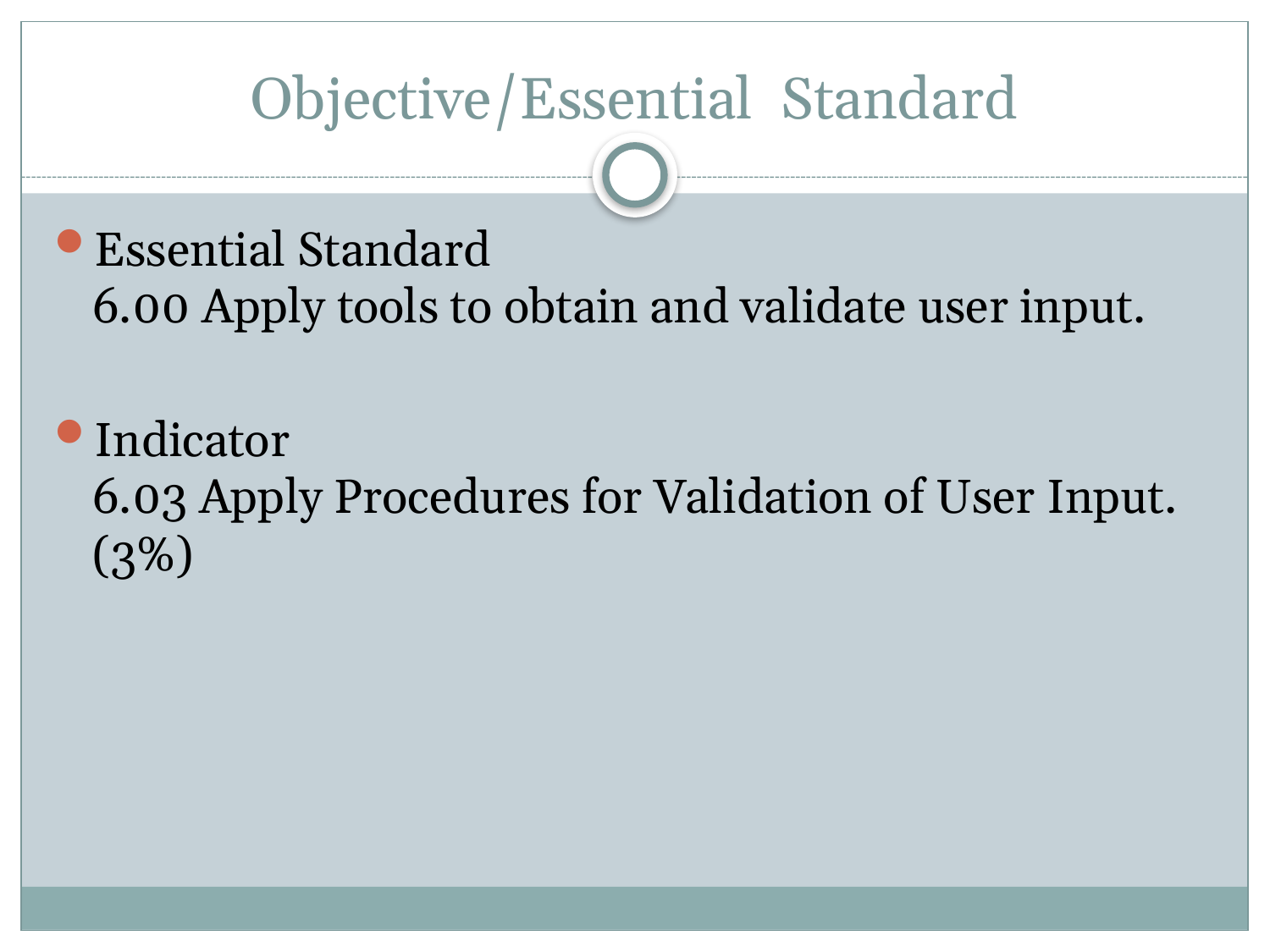

# Objective/Essential  Standard
Essential Standard
6.00 Apply tools to obtain and validate user input.

Indicator
6.03 Apply Procedures for Validation of User Input. (3%)